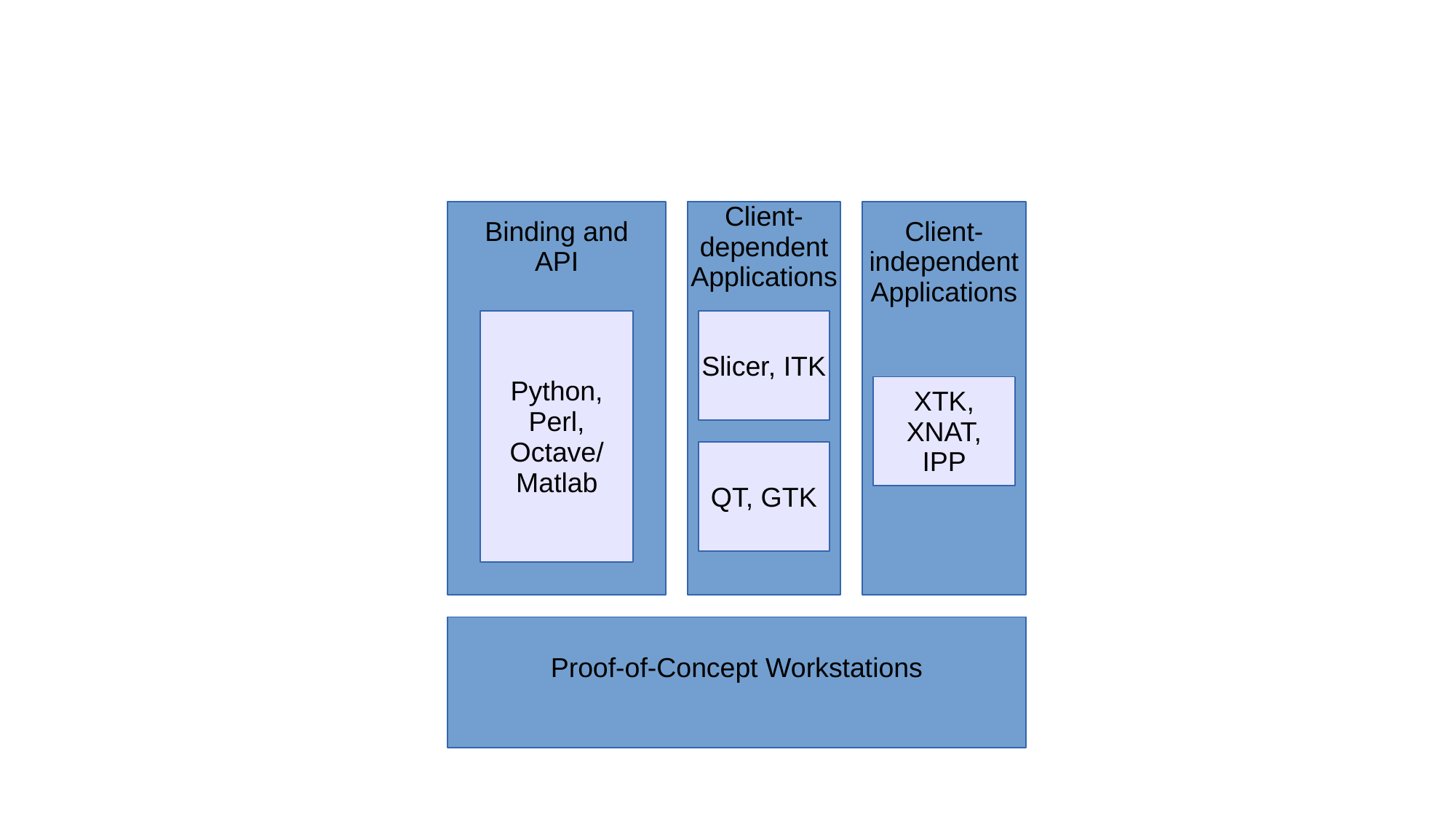

Binding and
API

Client-
dependent
Applications

Client-
independent
Applications

Python,
Perl,
Octave/
Matlab
Slicer, ITK
XTK,
XNAT,
IPP
QT, GTK
Proof-of-Concept Workstations